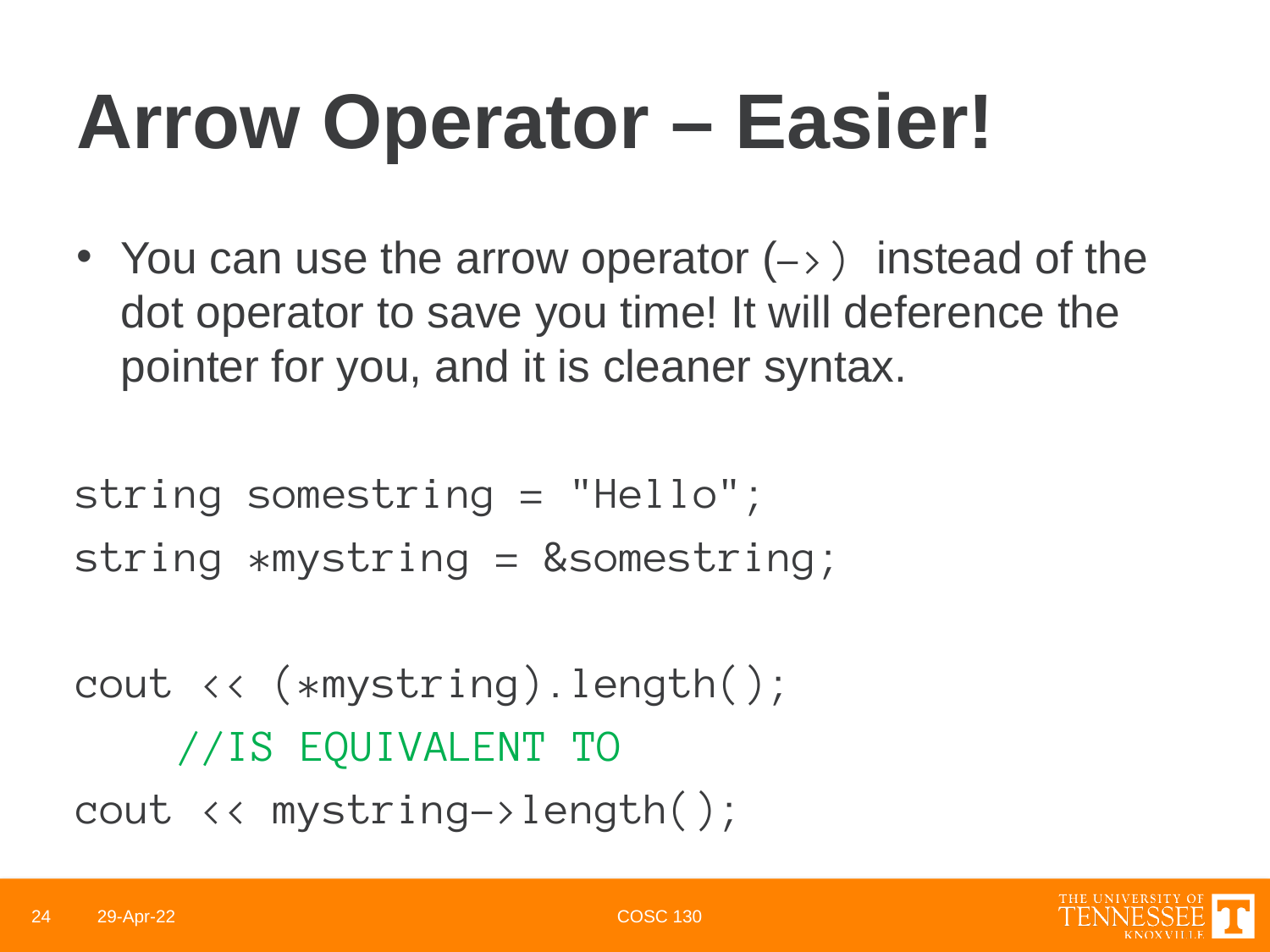

# Arrow Operator – Easier!
You can use the arrow operator (->) instead of the dot operator to save you time! It will deference the pointer for you, and it is cleaner syntax.

string somestring = "Hello";
string *mystring = &somestring;

cout << (*mystring).length();
	//IS EQUIVALENT TO
cout << mystring->length();
24
29-Apr-22
COSC 130